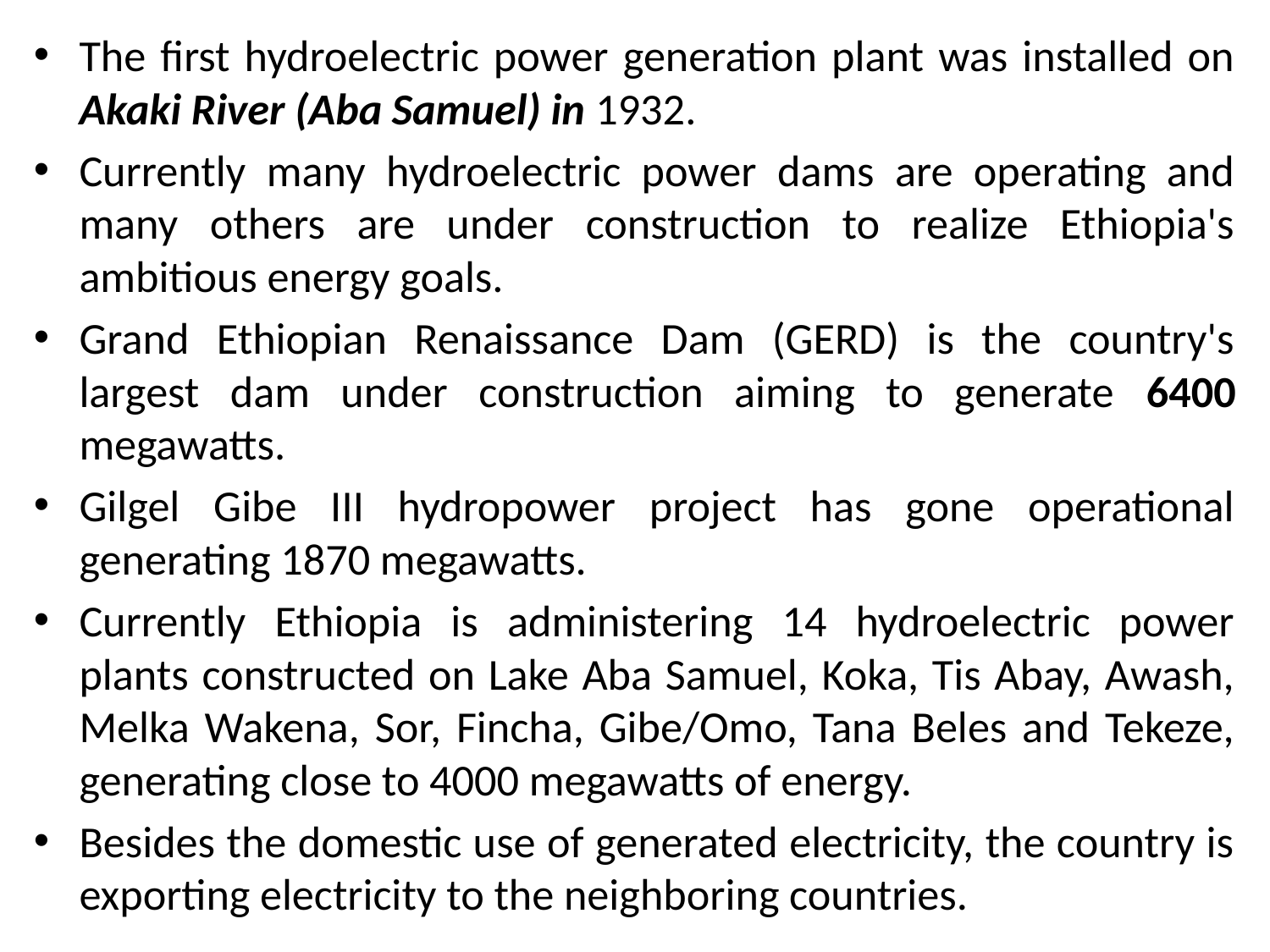

The first hydroelectric power generation plant was installed on Akaki River (Aba Samuel) in 1932.
Currently many hydroelectric power dams are operating and many others are under construction to realize Ethiopia's ambitious energy goals.
Grand Ethiopian Renaissance Dam (GERD) is the country's largest dam under construction aiming to generate 6400 megawatts.
Gilgel Gibe III hydropower project has gone operational generating 1870 megawatts.
Currently Ethiopia is administering 14 hydroelectric power plants constructed on Lake Aba Samuel, Koka, Tis Abay, Awash, Melka Wakena, Sor, Fincha, Gibe/Omo, Tana Beles and Tekeze, generating close to 4000 megawatts of energy.
Besides the domestic use of generated electricity, the country is exporting electricity to the neighboring countries.